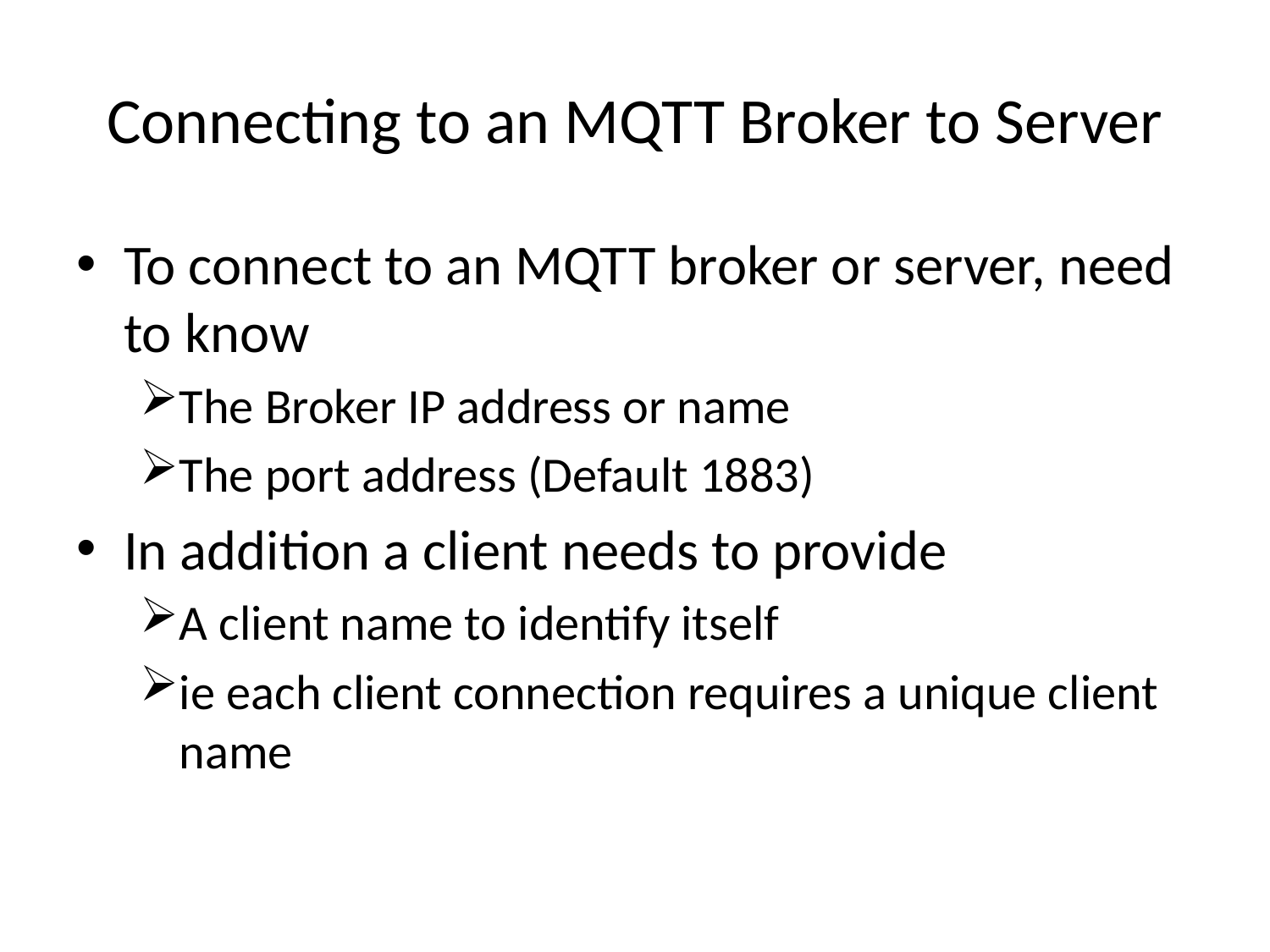

# Connecting to an MQTT Broker to Server
To connect to an MQTT broker or server, need to know
The Broker IP address or name
The port address (Default 1883)
In addition a client needs to provide
A client name to identify itself
ie each client connection requires a unique client name